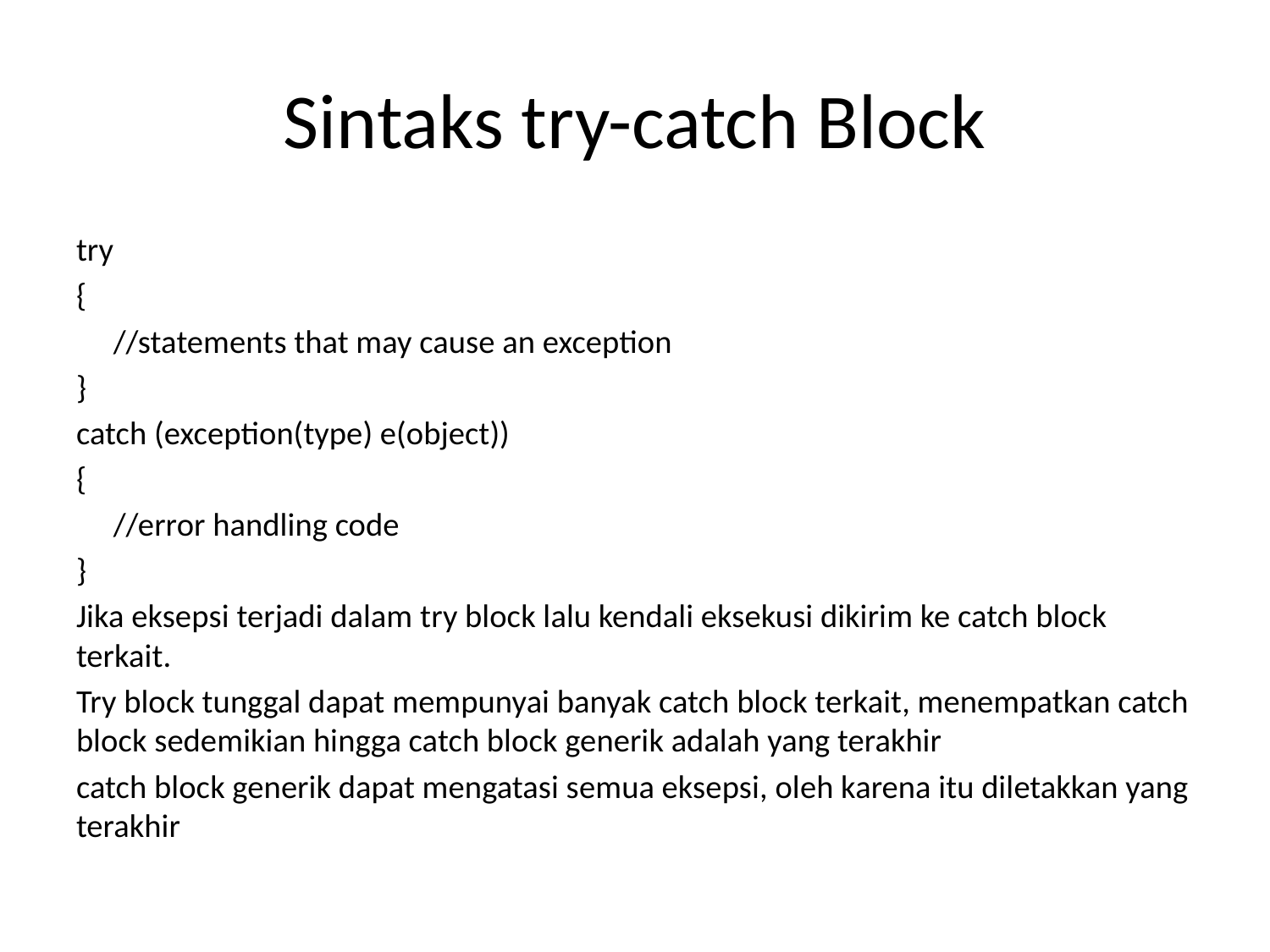

# Sintaks try-catch Block
try
{
     //statements that may cause an exception
}
catch (exception(type) e(object))‏
{
     //error handling code
}
Jika eksepsi terjadi dalam try block lalu kendali eksekusi dikirim ke catch block terkait.
Try block tunggal dapat mempunyai banyak catch block terkait, menempatkan catch block sedemikian hingga catch block generik adalah yang terakhir
catch block generik dapat mengatasi semua eksepsi, oleh karena itu diletakkan yang terakhir